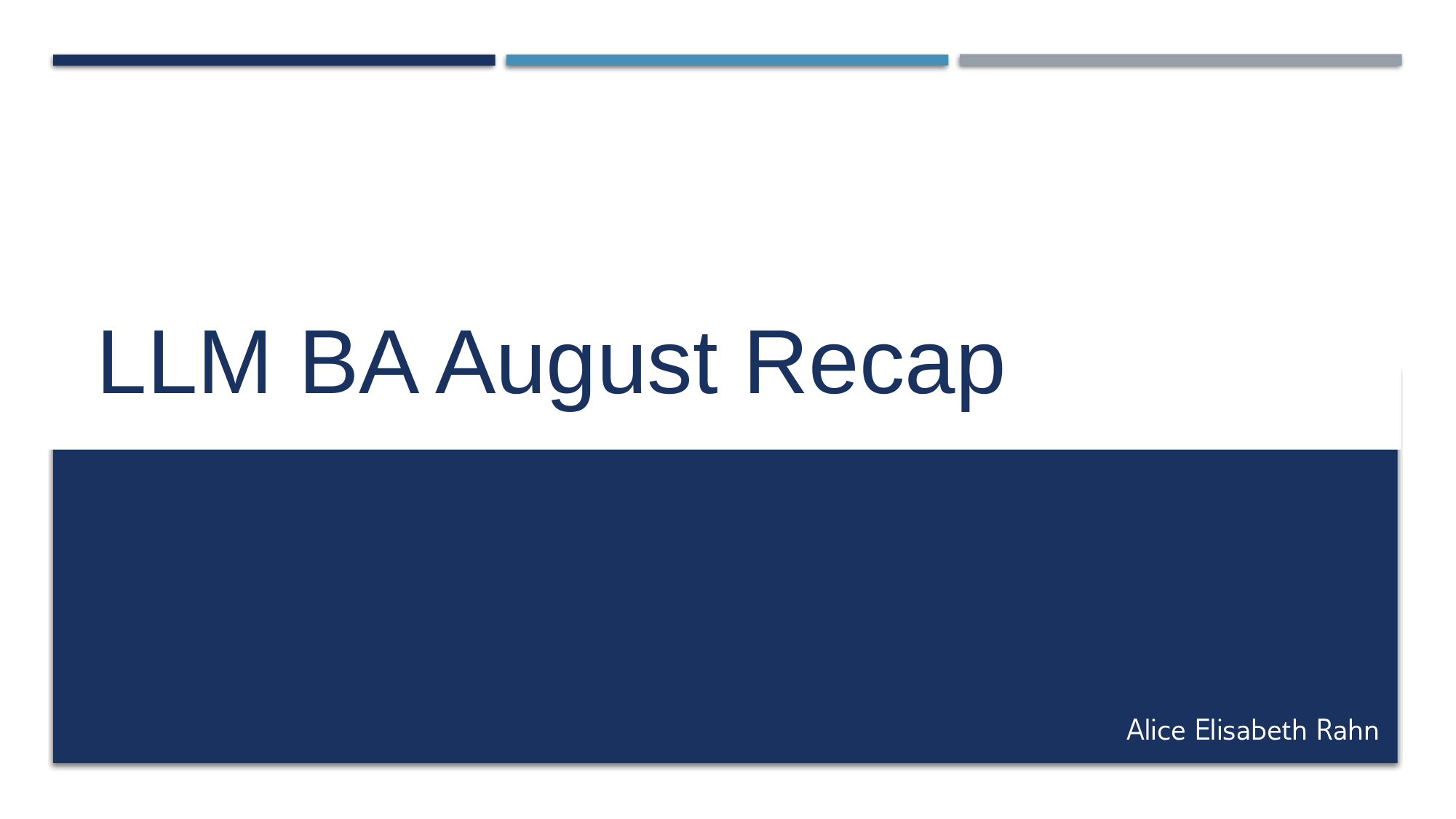

# LLM BA August Recap

Alice Elisabeth Rahn